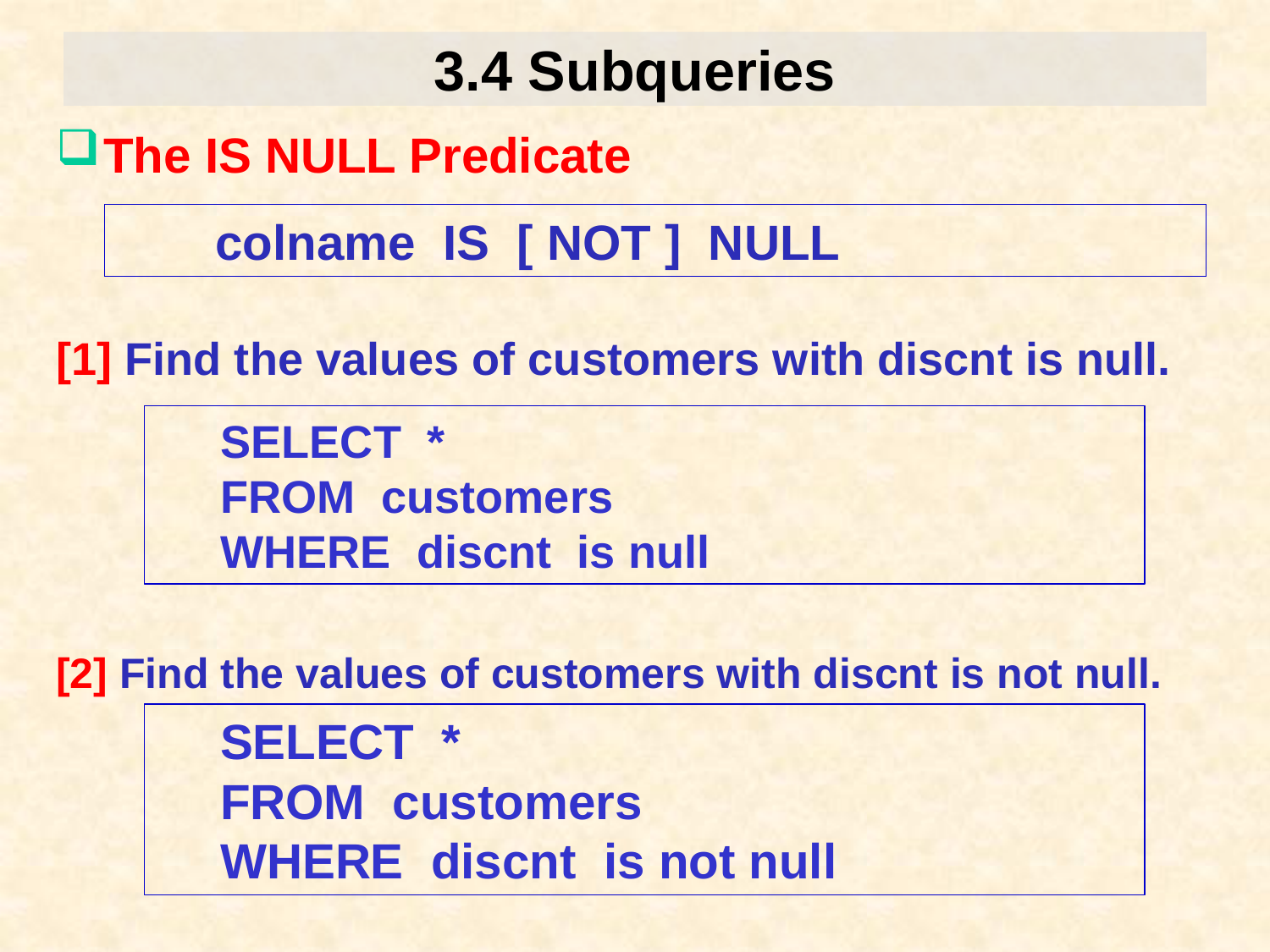

# 3.4 Subqueries
The IS NULL Predicate
colname  IS  [ NOT ]  NULL
[1] Find the values of customers with discnt is null.
SELECT  *
FROM  customers
WHERE  discnt  is null
[2] Find the values of customers with discnt is not null.
SELECT  *
FROM  customers
WHERE  discnt  is not null